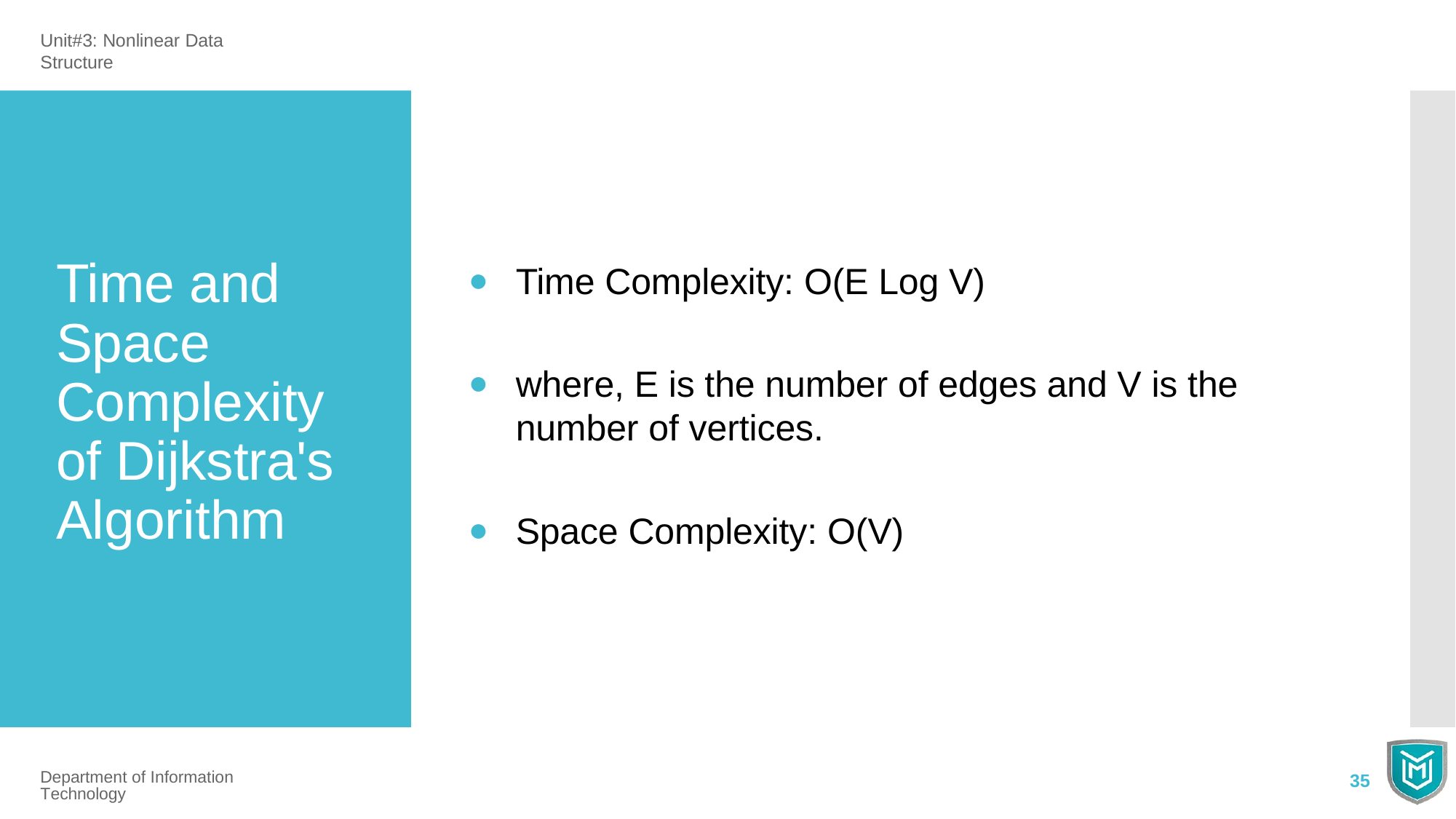

Unit#3: Nonlinear Data Structure
Time and Space Complexity of Dijkstra's  Algorithm
Time Complexity: O(E Log V)

where, E is the number of edges and V is the number of vertices.

Space Complexity: O(V)
Department of Information Technology
35